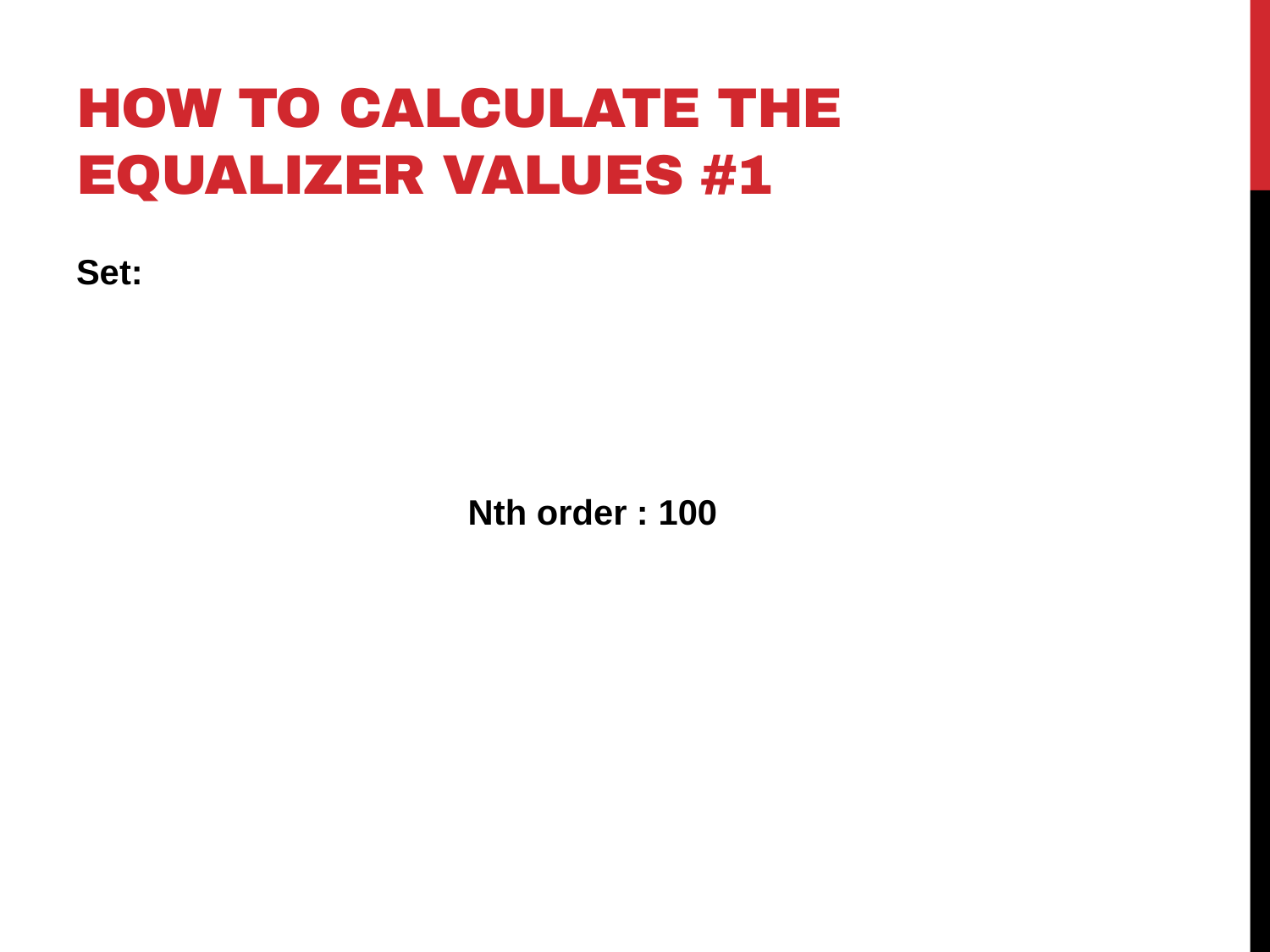

# How to calculate the equalizer VALUES #1
Set:

Nth order : 100